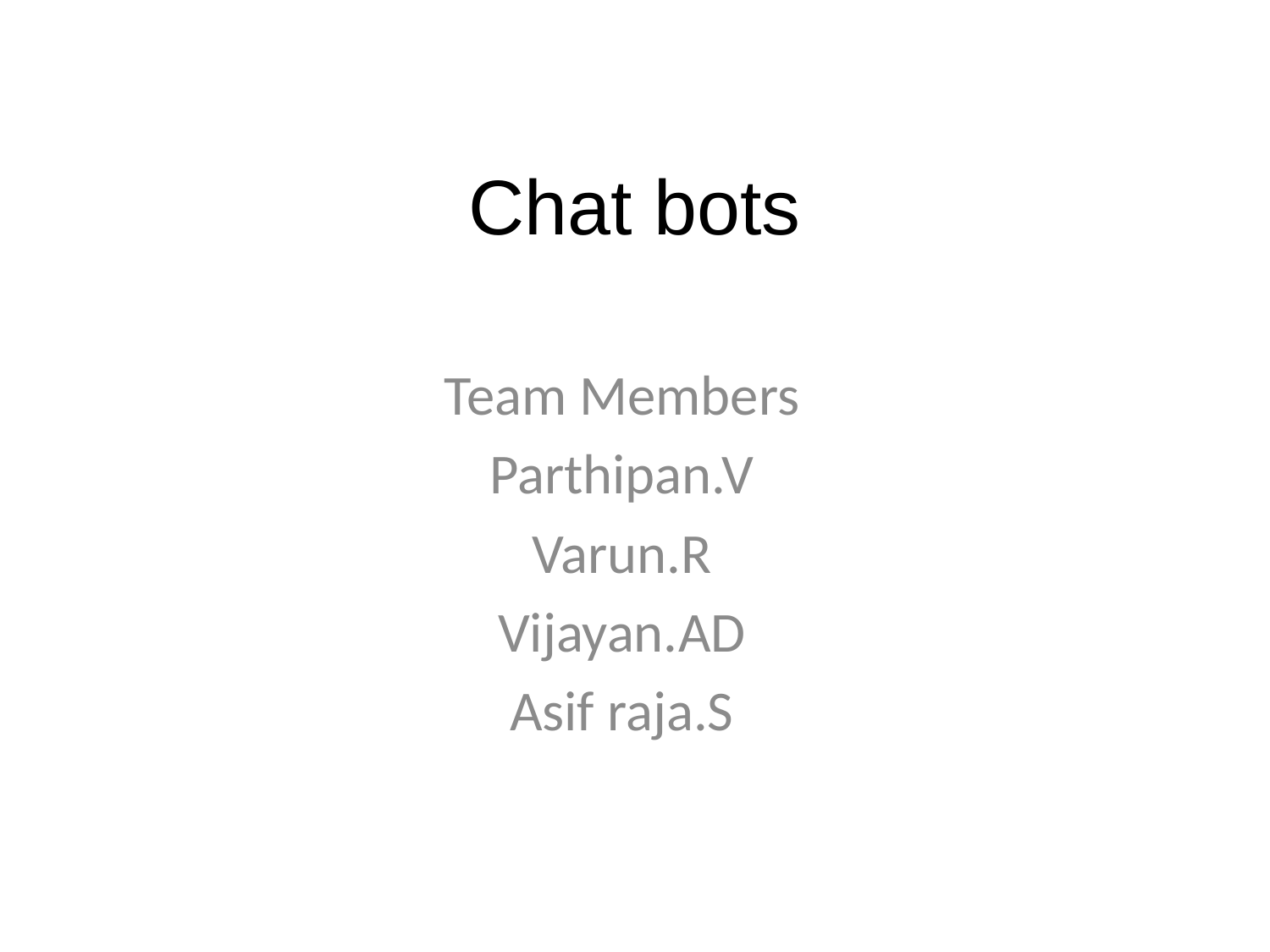

# Chat bots
Team Members
Parthipan.V
Varun.R
Vijayan.AD
Asif raja.S